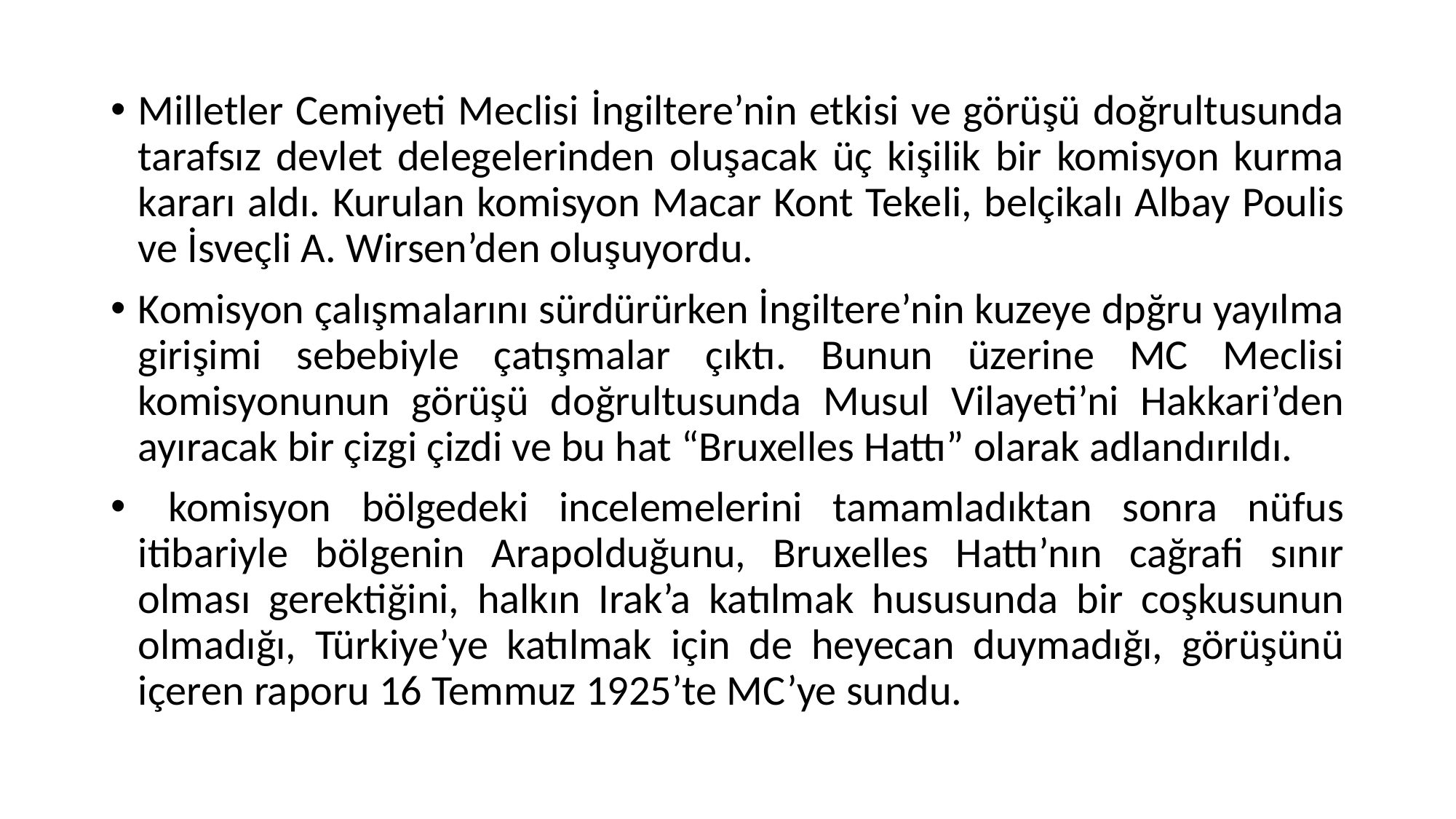

Milletler Cemiyeti Meclisi İngiltere’nin etkisi ve görüşü doğrultusunda tarafsız devlet delegelerinden oluşacak üç kişilik bir komisyon kurma kararı aldı. Kurulan komisyon Macar Kont Tekeli, belçikalı Albay Poulis ve İsveçli A. Wirsen’den oluşuyordu.
Komisyon çalışmalarını sürdürürken İngiltere’nin kuzeye dpğru yayılma girişimi sebebiyle çatışmalar çıktı. Bunun üzerine MC Meclisi komisyonunun görüşü doğrultusunda Musul Vilayeti’ni Hakkari’den ayıracak bir çizgi çizdi ve bu hat “Bruxelles Hattı” olarak adlandırıldı.
 komisyon bölgedeki incelemelerini tamamladıktan sonra nüfus itibariyle bölgenin Arapolduğunu, Bruxelles Hattı’nın cağrafi sınır olması gerektiğini, halkın Irak’a katılmak hususunda bir coşkusunun olmadığı, Türkiye’ye katılmak için de heyecan duymadığı, görüşünü içeren raporu 16 Temmuz 1925’te MC’ye sundu.